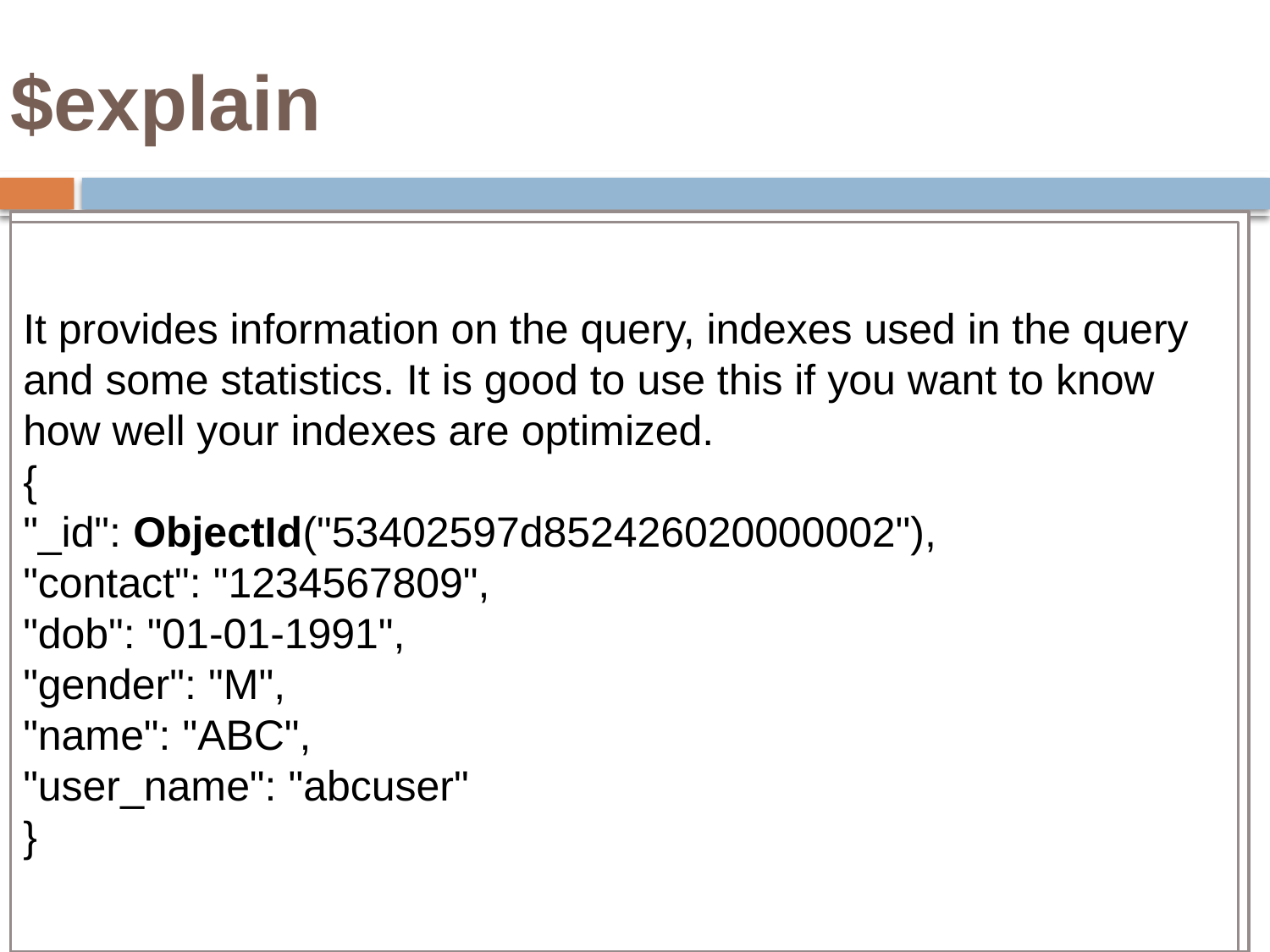

# $explain

It provides information on the query, indexes used in the query and some statistics. It is good to use this if you want to know how well your indexes are optimized.
{
"_id": ObjectId("53402597d852426020000002"),
"contact": "1234567809",
"dob": "01-01-1991",
"gender": "M",
"name": "ABC",
"user_name": "abcuser"
}